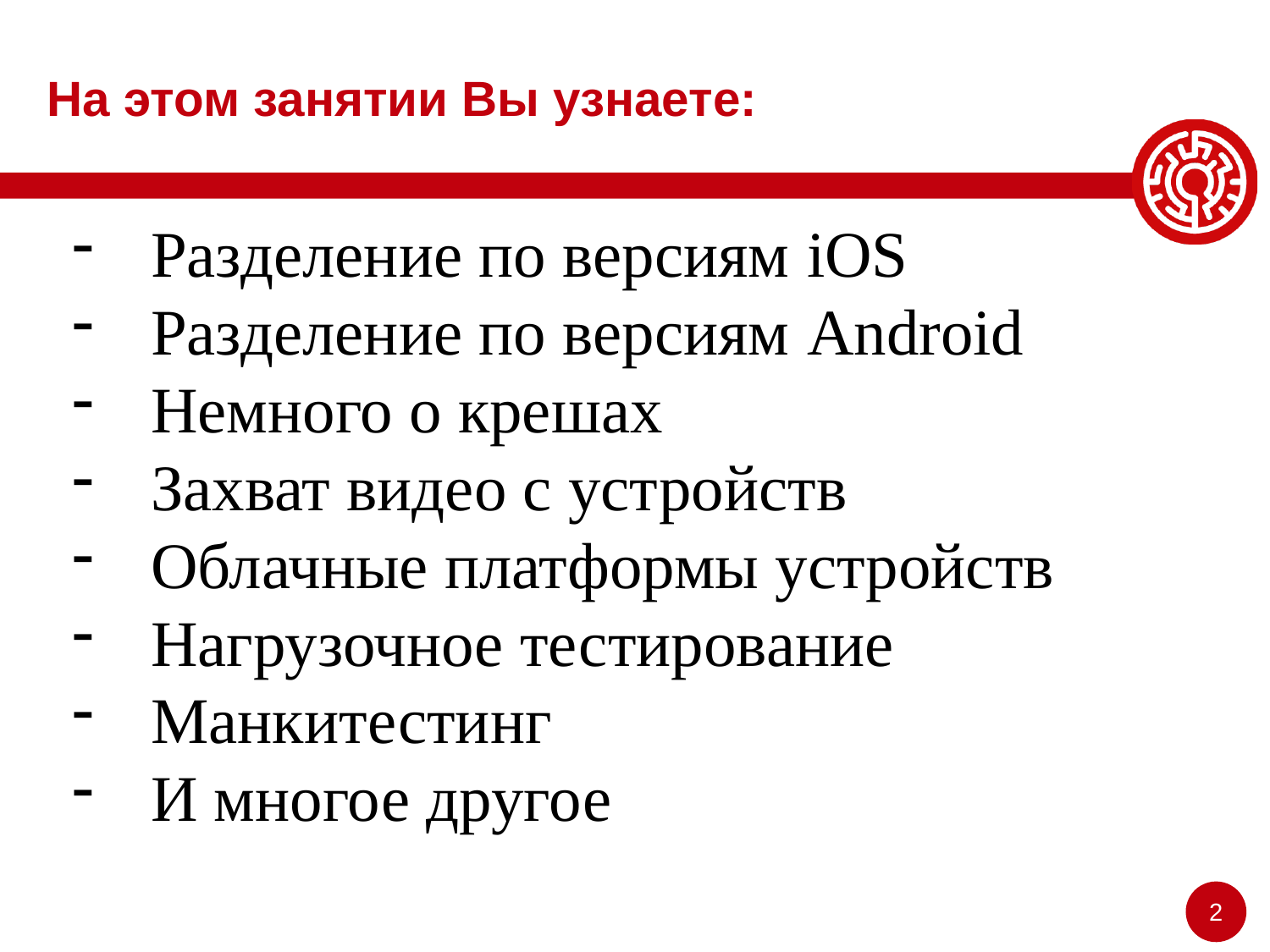

# На этом занятии Вы узнаете:
Разделение по версиям iOS
Разделение по версиям Android
Немного о крешах
Захват видео с устройств
Облачные платформы устройств
Нагрузочное тестирование
Манкитестинг
И многое другое

2